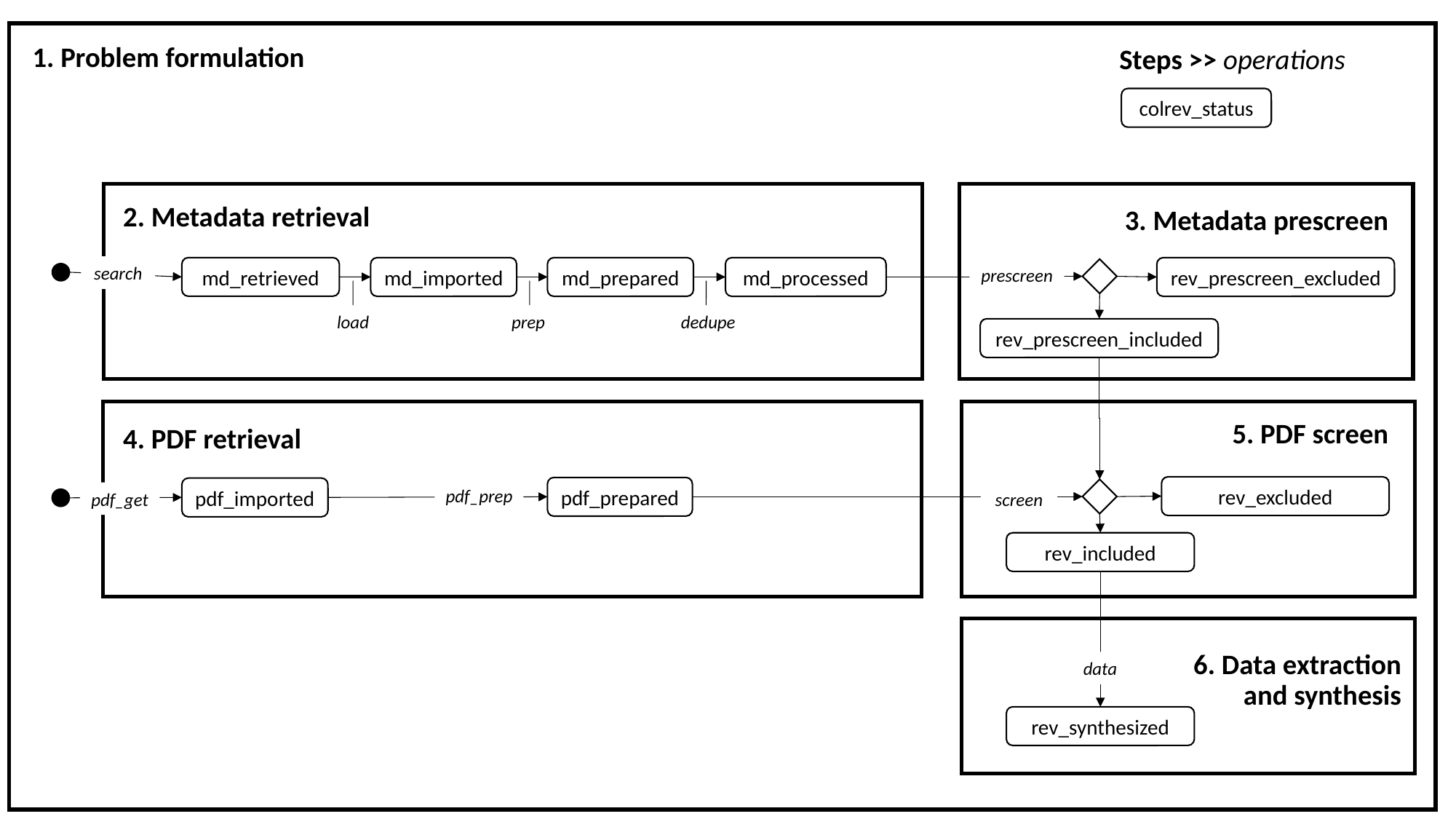

1. Problem formulation
Steps >> operations
colrev_status

2. Metadata retrieval
3. Metadata prescreen
search
md_retrieved
md_imported
md_prepared
md_processed
rev_prescreen_excluded
prescreen

load
prep
dedupe
rev_prescreen_included

5. PDF screen
4. PDF retrieval
rev_excluded
pdf_prepared
pdf_imported
pdf_prep

pdf_get
screen

rev_included

6. Data extraction
and synthesis
data
rev_synthesized